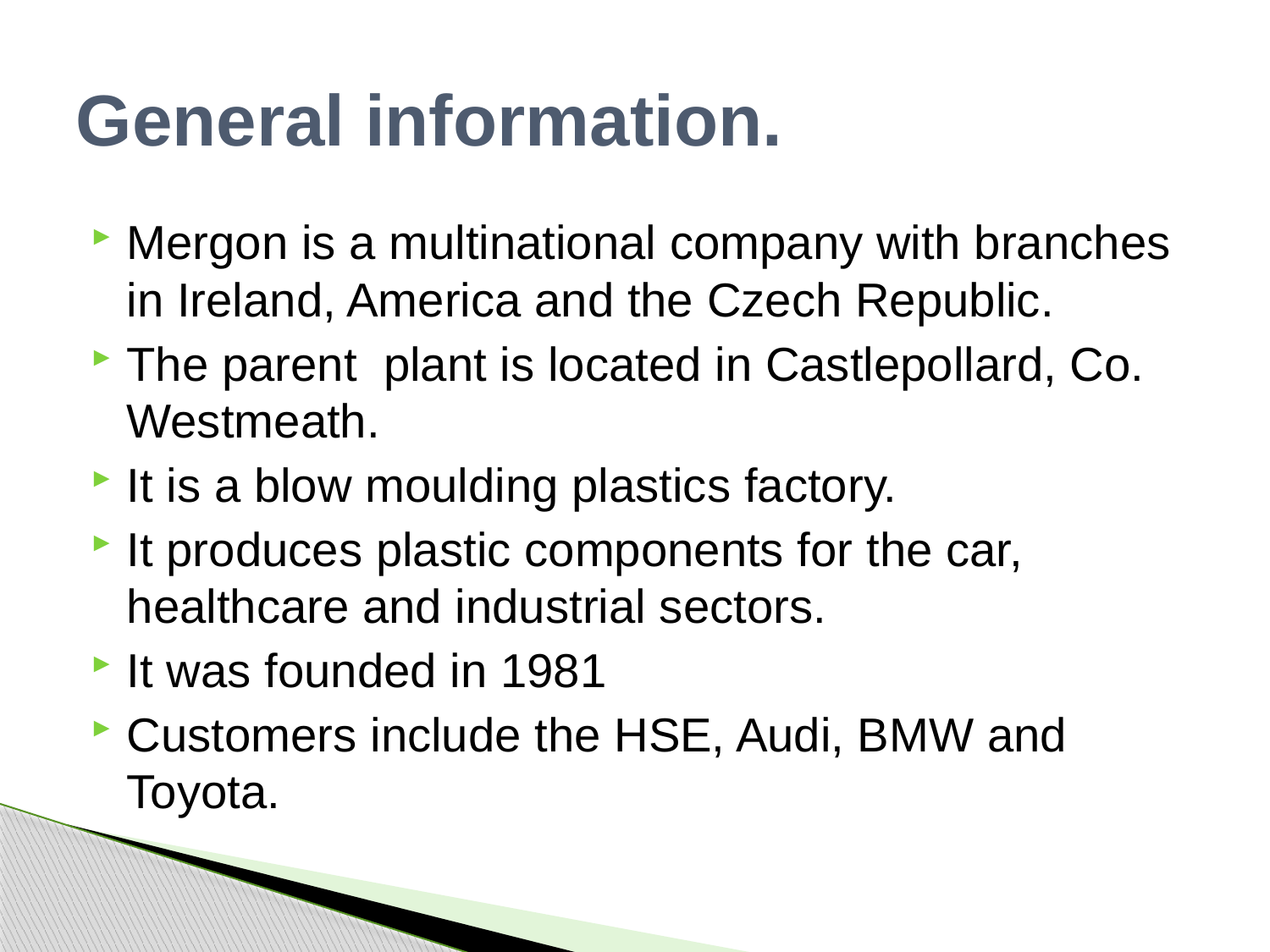

# General information.
Mergon is a multinational company with branches in Ireland, America and the Czech Republic.
The parent  plant is located in Castlepollard, Co. Westmeath.
It is a blow moulding plastics factory.
It produces plastic components for the car, healthcare and industrial sectors.
It was founded in 1981
Customers include the HSE, Audi, BMW and Toyota.